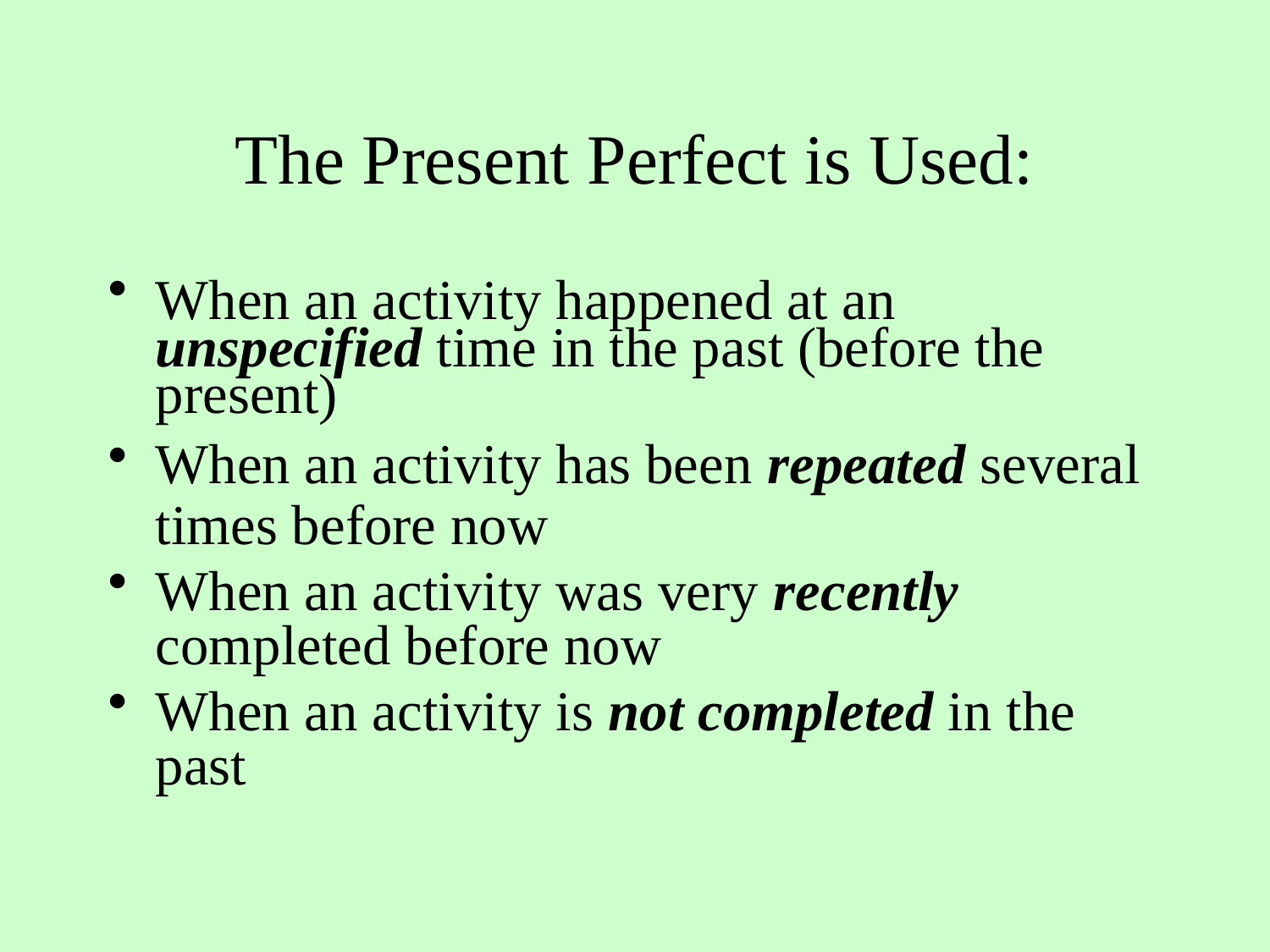

# The Present Perfect is Used:
When an activity happened at an unspecified time in the past (before the present)
When an activity has been repeated several times before now
When an activity was very recently completed before now
When an activity is not completed in the past